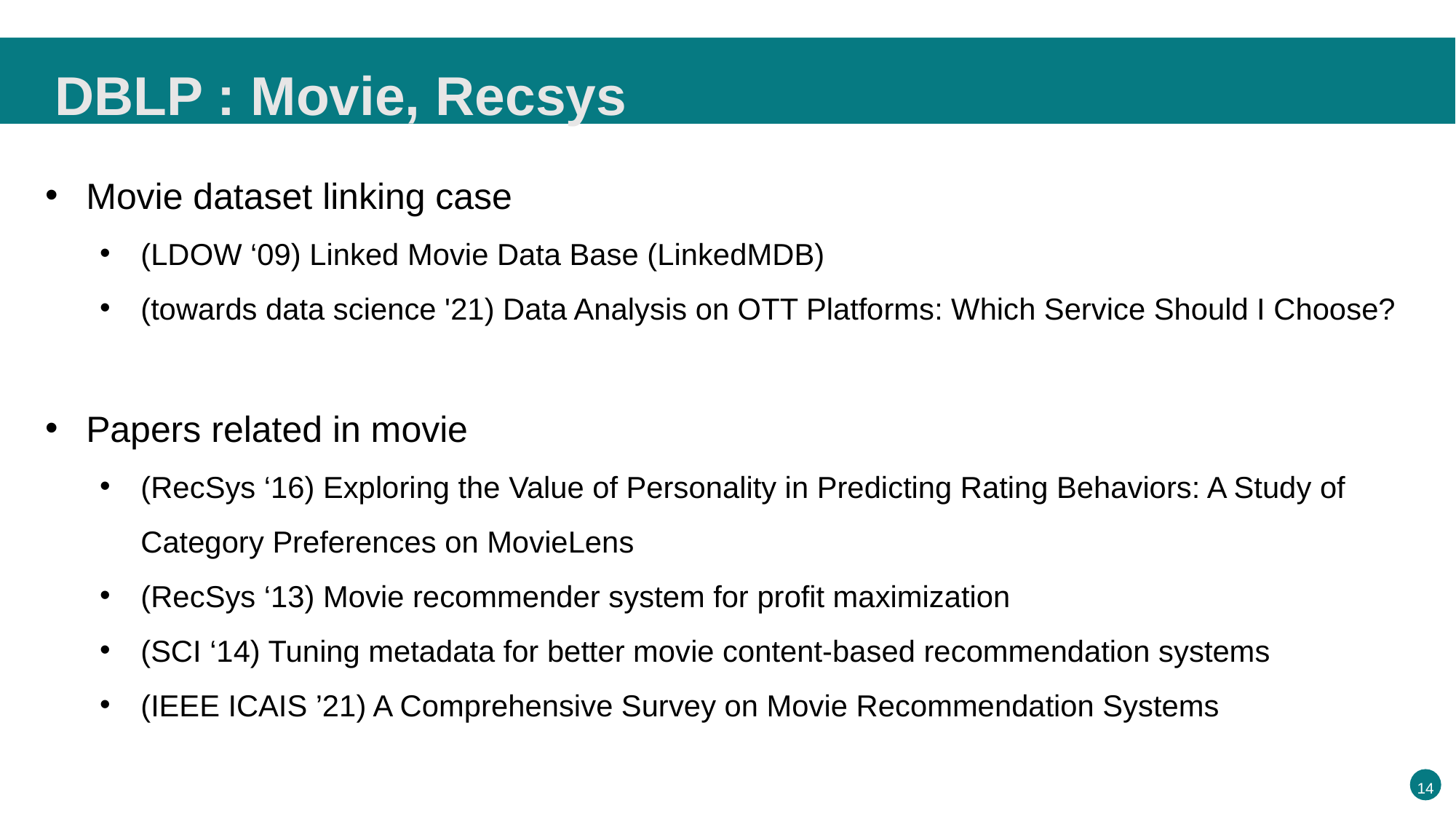

DBLP : Movie, Recsys

Movie dataset linking case
(LDOW ‘09) Linked Movie Data Base (LinkedMDB)
(towards data science '21) Data Analysis on OTT Platforms: Which Service Should I Choose?

Papers related in movie
(RecSys ‘16) Exploring the Value of Personality in Predicting Rating Behaviors: A Study of Category Preferences on MovieLens
(RecSys ‘13) Movie recommender system for profit maximization
(SCI ‘14) Tuning metadata for better movie content-based recommendation systems
(IEEE ICAIS ’21) A Comprehensive Survey on Movie Recommendation Systems